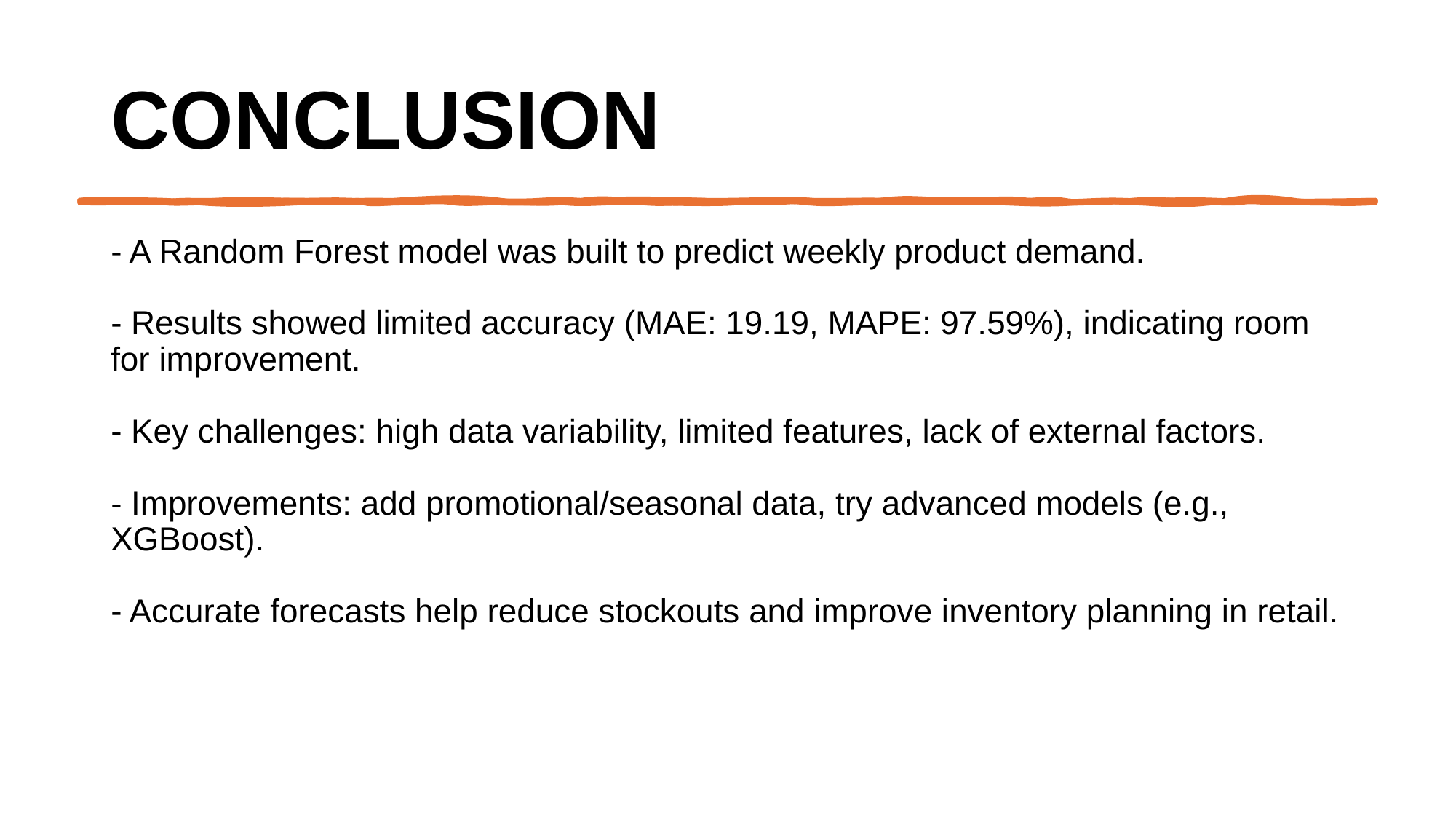

# CONCLUSION

- A Random Forest model was built to predict weekly product demand.

- Results showed limited accuracy (MAE: 19.19, MAPE: 97.59%), indicating room for improvement.

- Key challenges: high data variability, limited features, lack of external factors.

- Improvements: add promotional/seasonal data, try advanced models (e.g., XGBoost).

- Accurate forecasts help reduce stockouts and improve inventory planning in retail.